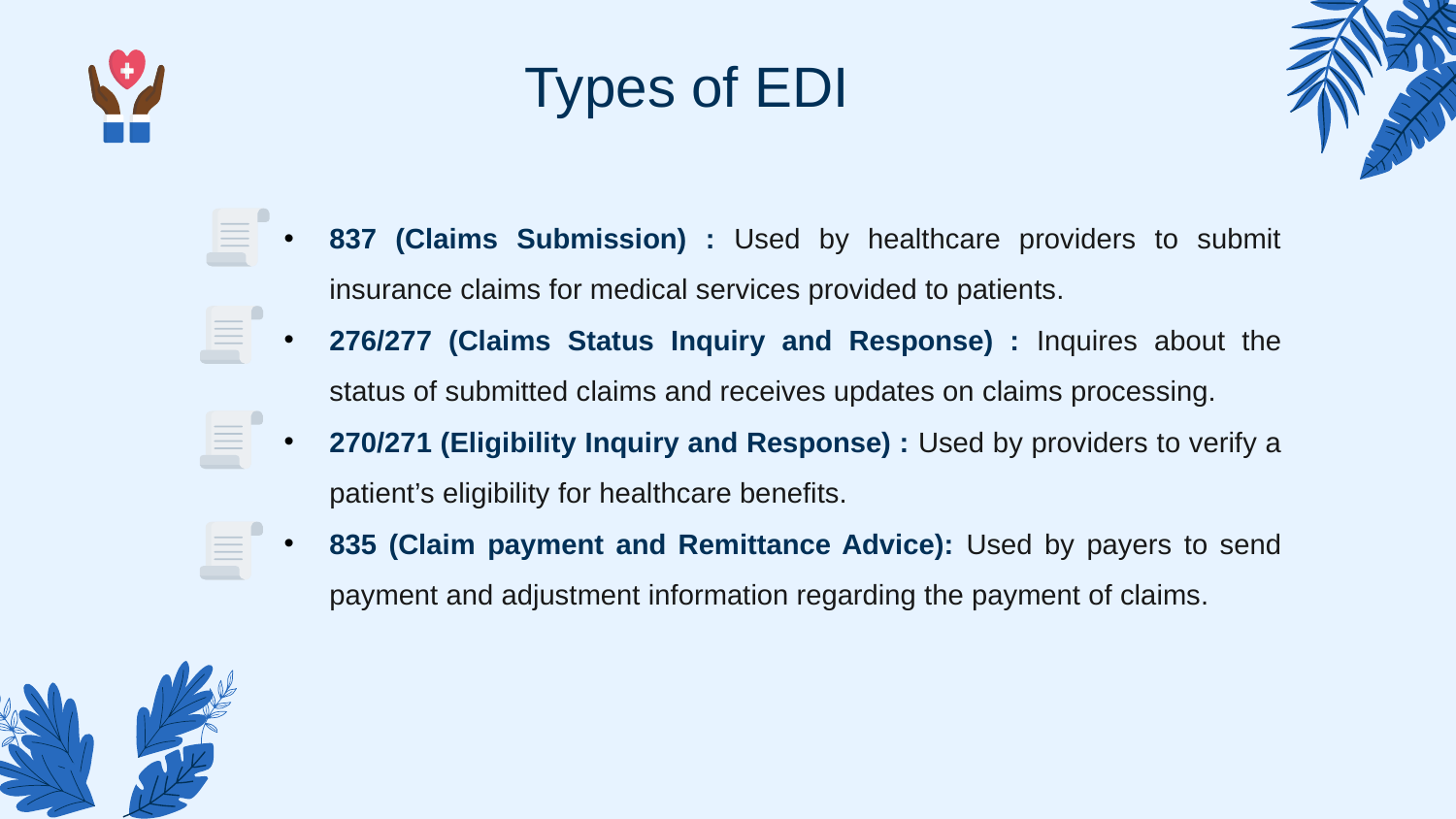

Types of EDI

837 (Claims Submission) : Used by healthcare providers to submit insurance claims for medical services provided to patients.
276/277 (Claims Status Inquiry and Response) : Inquires about the status of submitted claims and receives updates on claims processing.
270/271 (Eligibility Inquiry and Response) : Used by providers to verify a patient’s eligibility for healthcare benefits.
835 (Claim payment and Remittance Advice): Used by payers to send payment and adjustment information regarding the payment of claims.